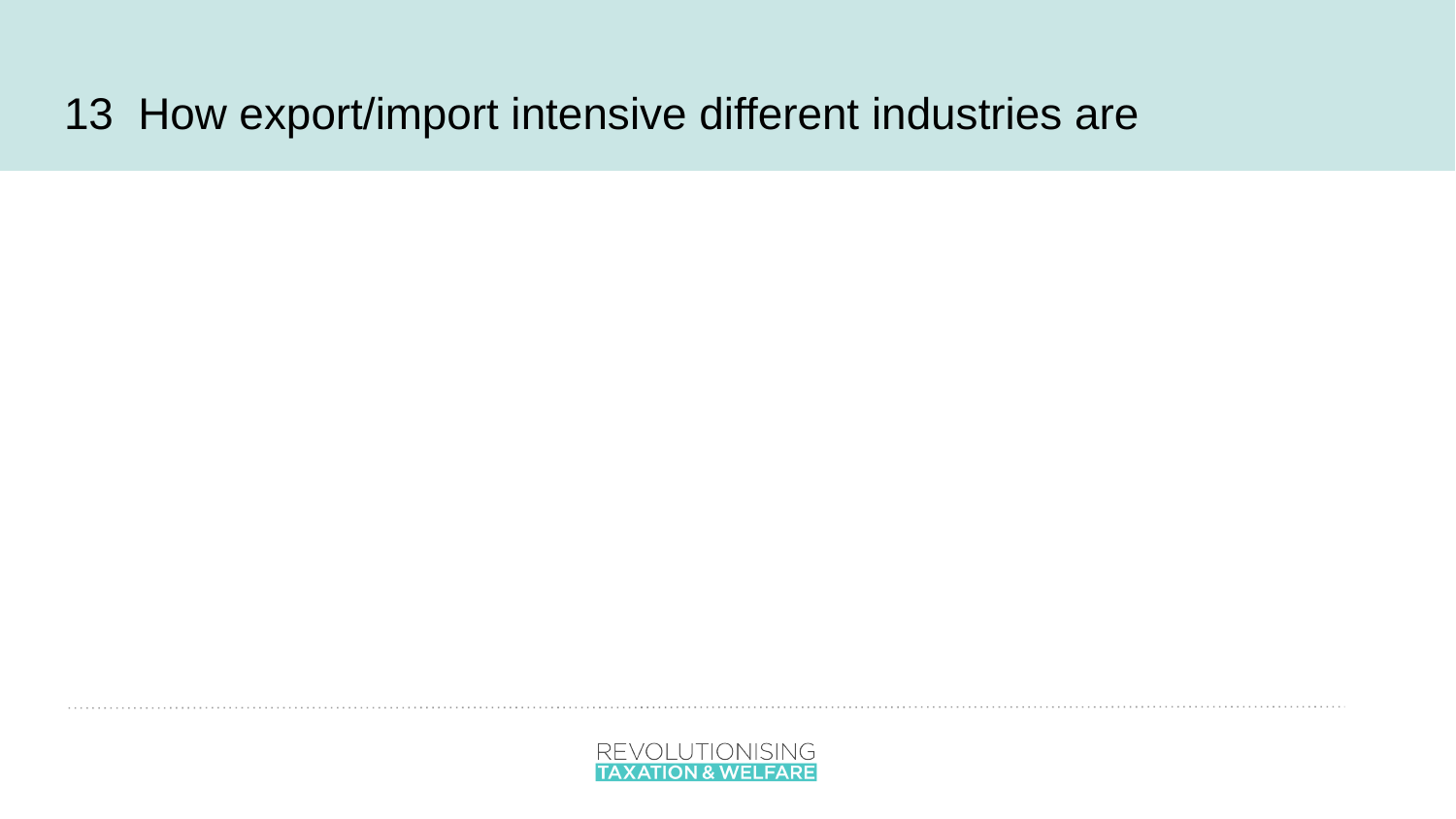

# 13  How export/import intensive different industries are